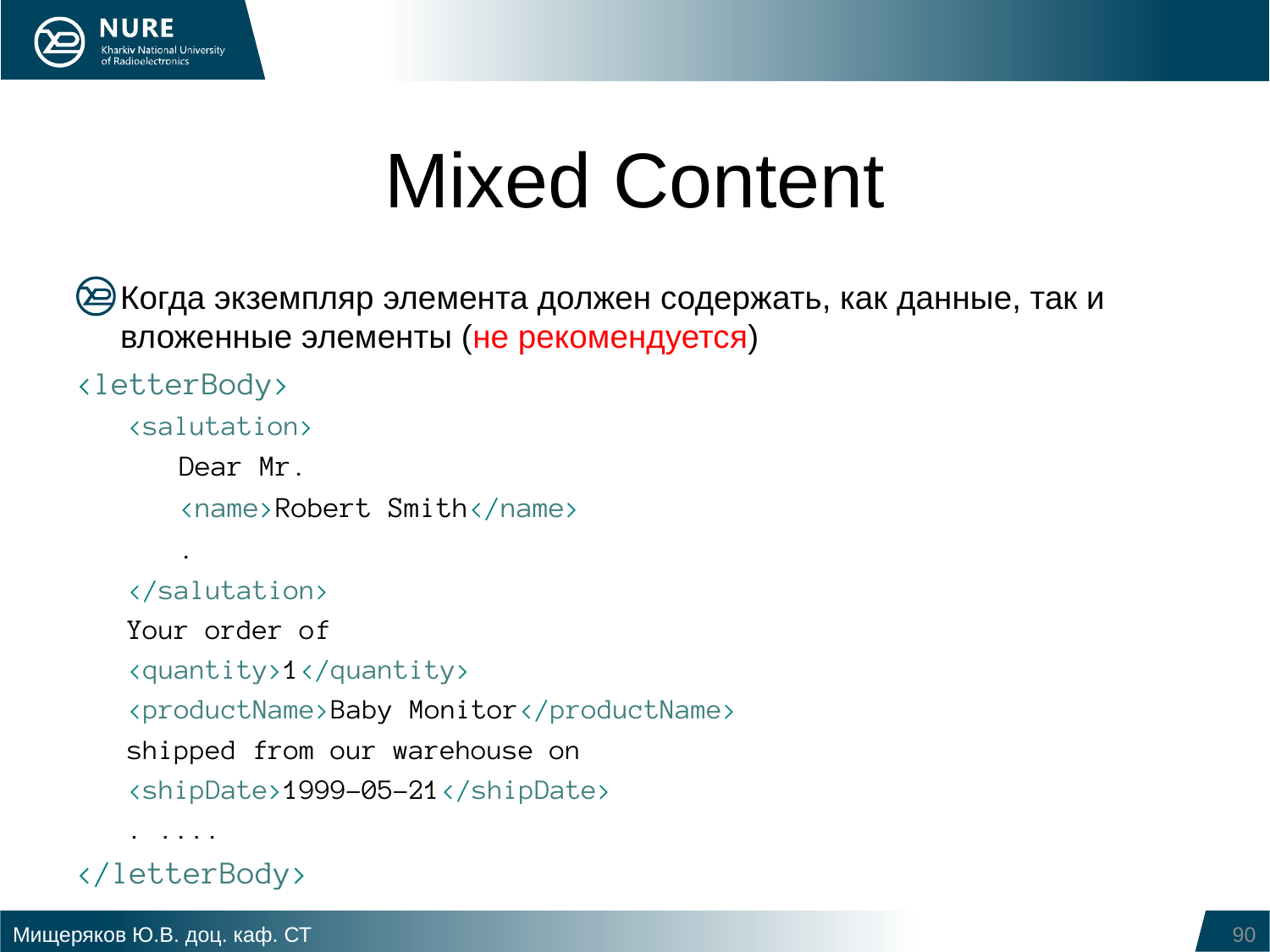

# Mixed Content
Когда экземпляр элемента должен содержать, как данные, так и вложенные элементы (не рекомендуется)
<letterBody>
<salutation>
Dear Mr.
<name>Robert Smith</name>
.
</salutation>
Your order of
<quantity>1</quantity>
<productName>Baby Monitor</productName>
shipped from our warehouse on
<shipDate>1999-05-21</shipDate>
. ....
</letterBody>
Мищеряков Ю.В. доц. каф. СТ
90